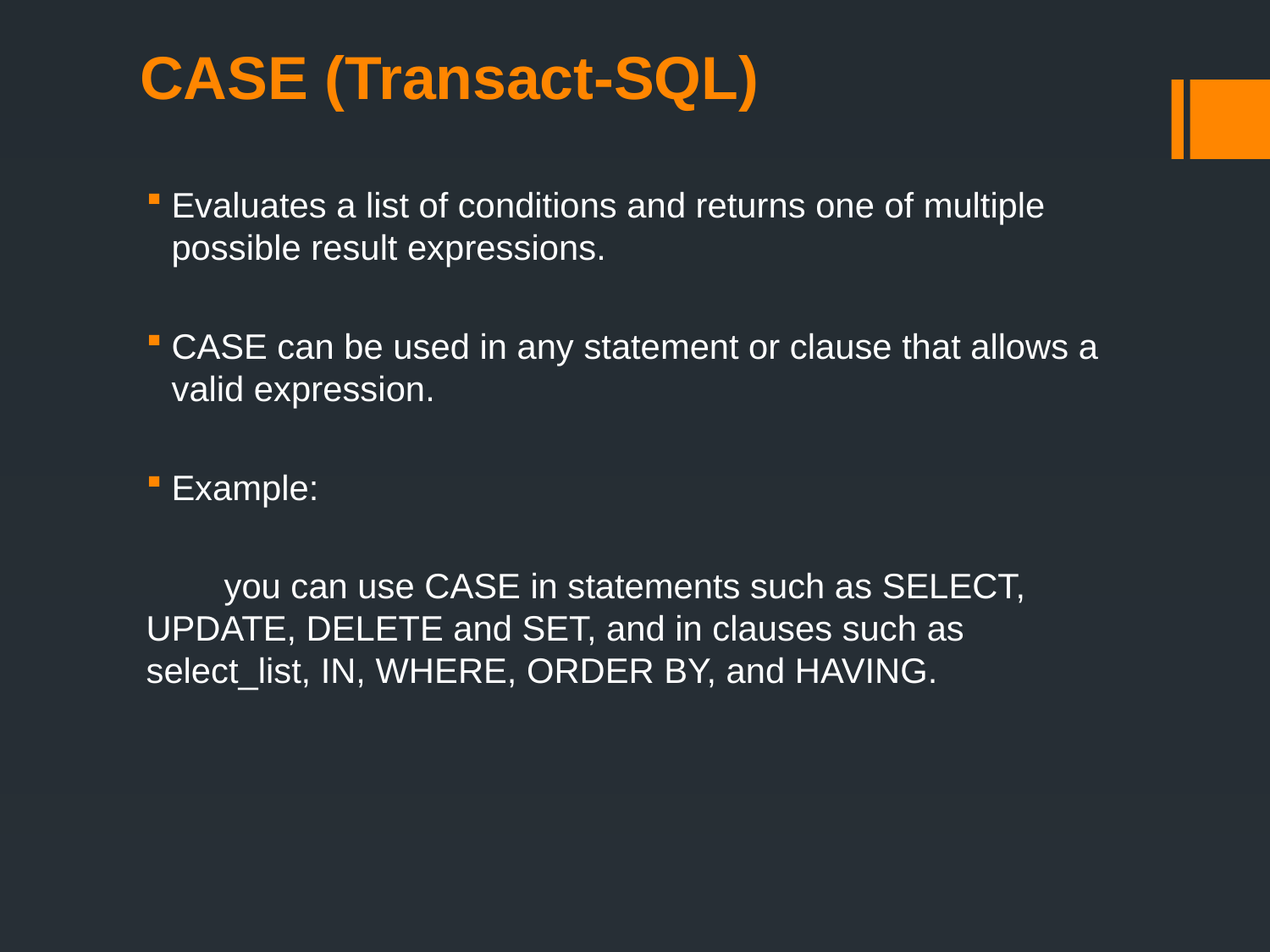

# CASE (Transact-SQL)

Evaluates a list of conditions and returns one of multiple possible result expressions.

CASE can be used in any statement or clause that allows a valid expression.

Example:

        you can use CASE in statements such as SELECT,     UPDATE, DELETE and SET, and in clauses such as select_list, IN, WHERE, ORDER BY, and HAVING.